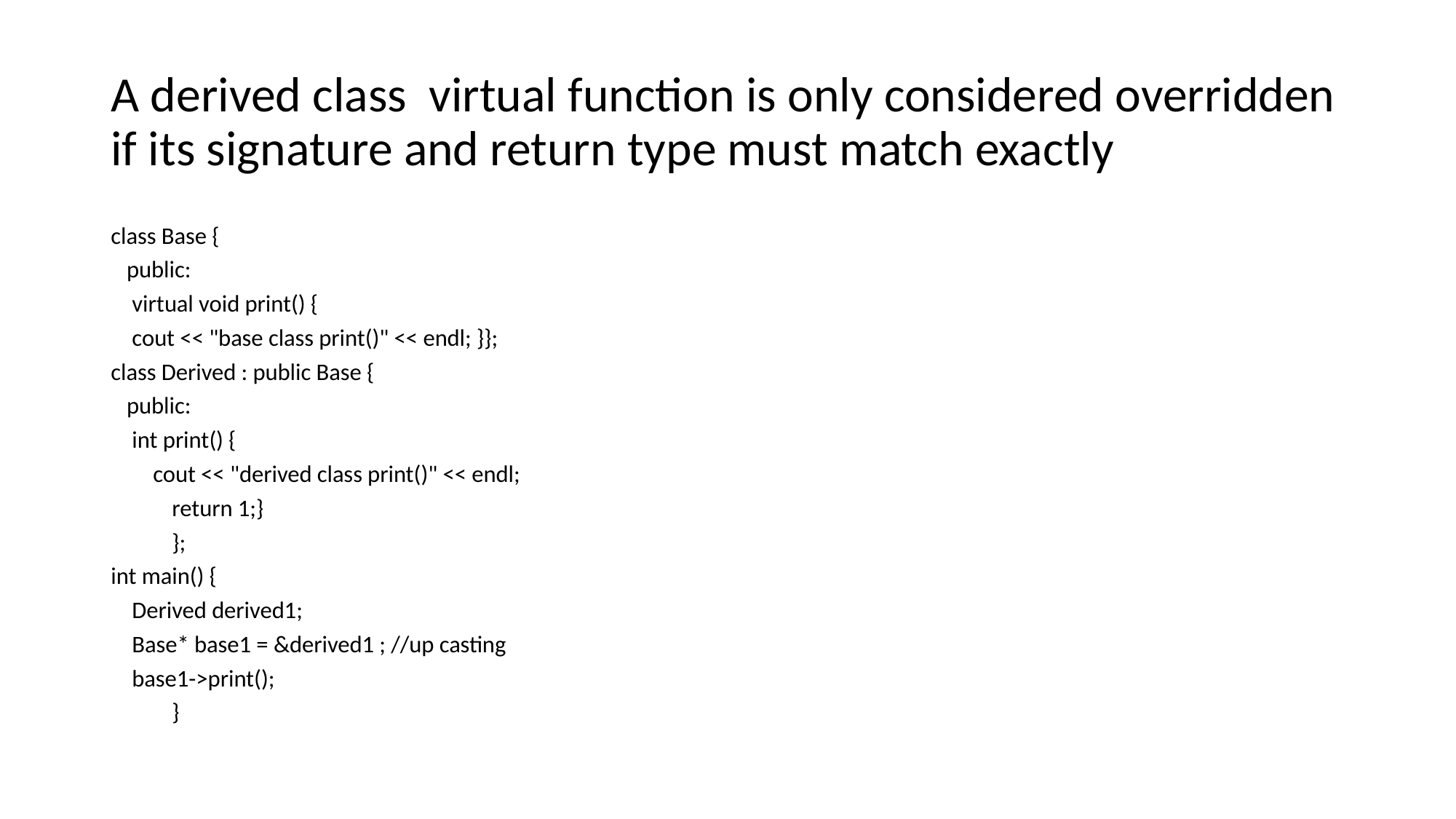

# A derived class  virtual function is only considered overridden if its signature and return type must match exactly
class Base {
   public:
    virtual void print() {
    cout << "base class print()" << endl; }};
class Derived : public Base {
   public:
    int print() {
        cout << "derived class print()" << endl;
		return 1;}
		};
int main() {
    Derived derived1;
    Base* base1 = &derived1 ; //up casting
    base1->print();
	}